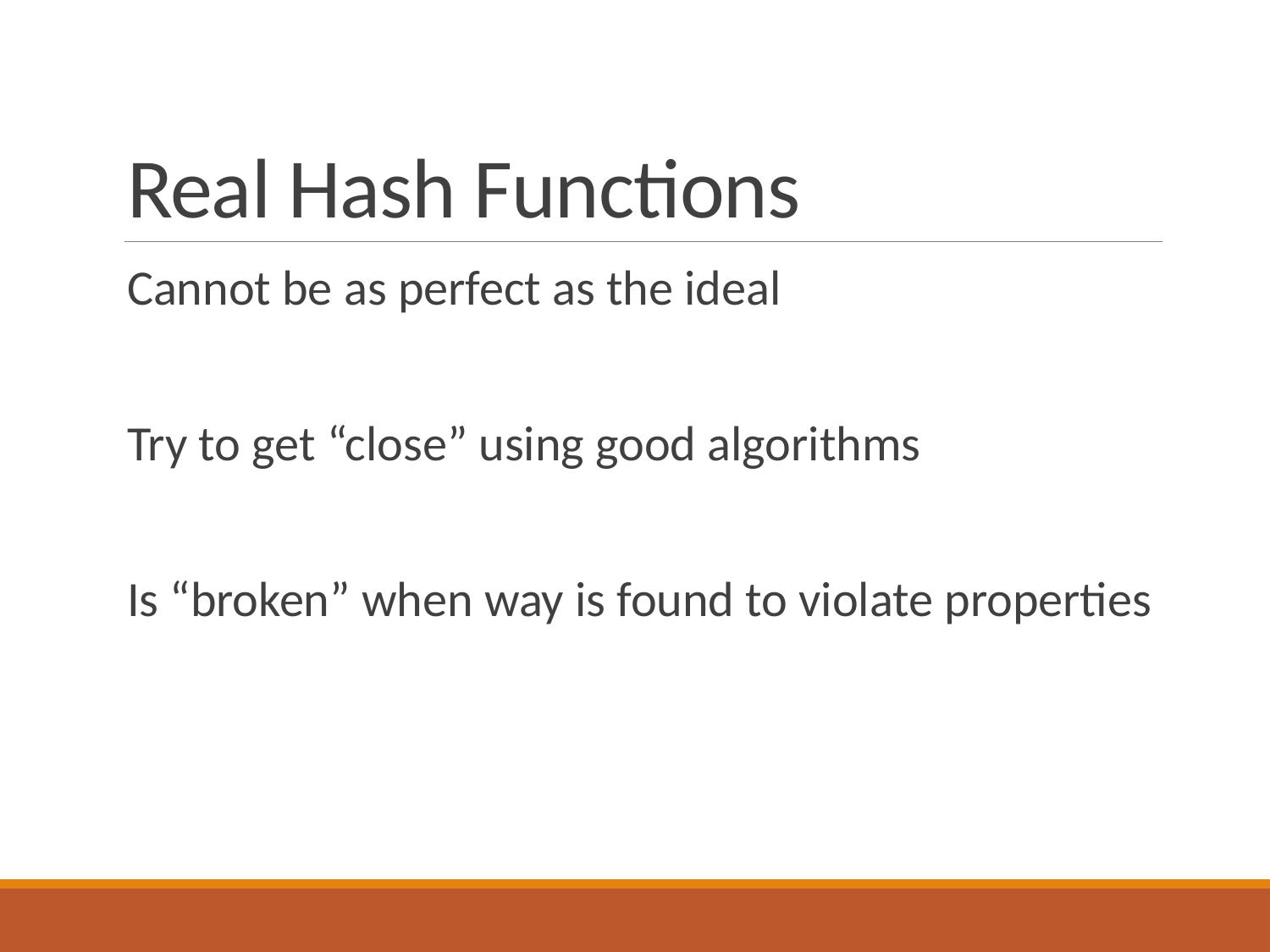

# Real Hash Functions
Cannot be as perfect as the ideal

Try to get “close” using good algorithms

Is “broken” when way is found to violate properties